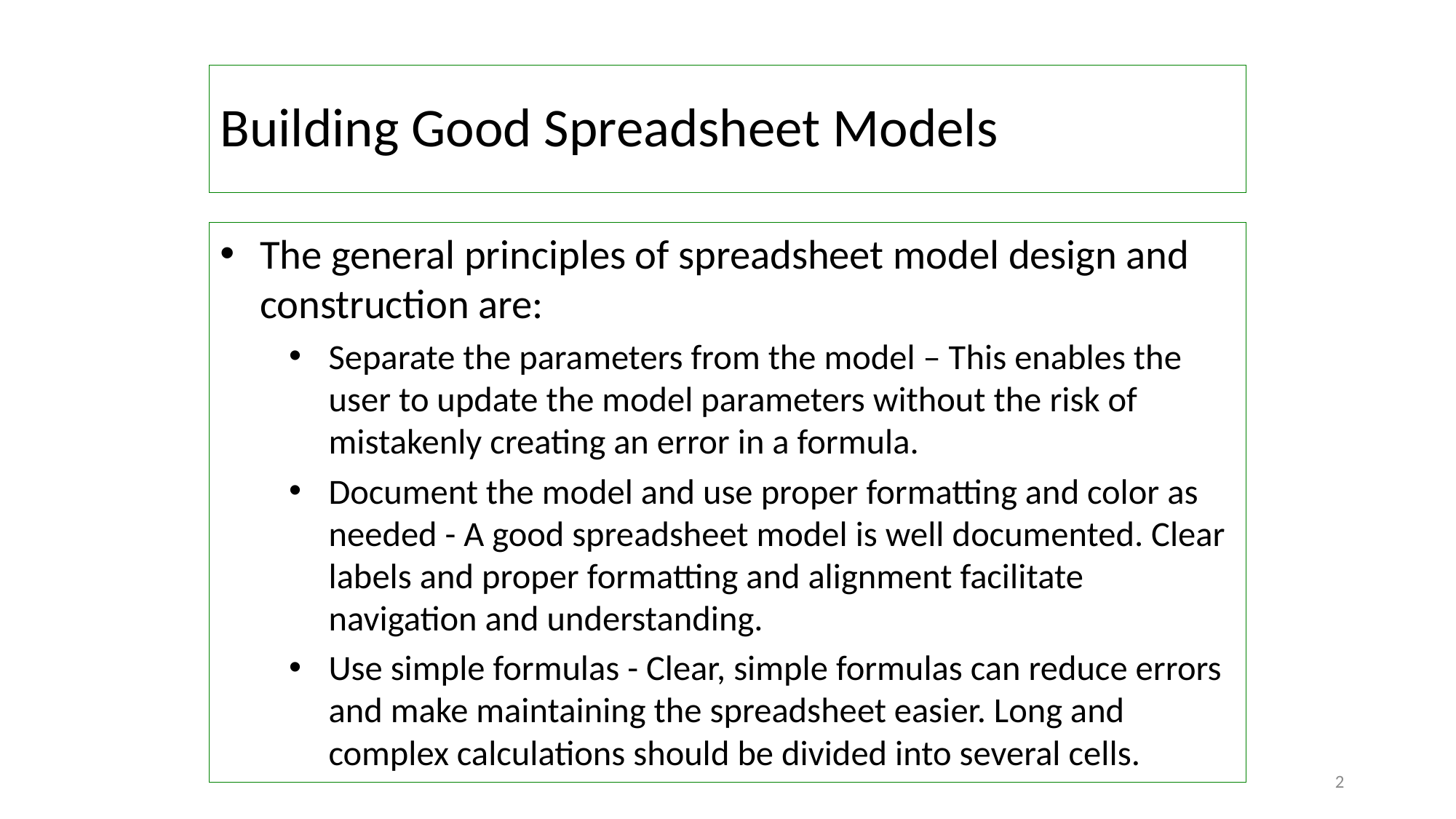

# Building Good Spreadsheet Models
The general principles of spreadsheet model design and construction are:
Separate the parameters from the model – This enables the user to update the model parameters without the risk of mistakenly creating an error in a formula.
Document the model and use proper formatting and color as needed - A good spreadsheet model is well documented. Clear labels and proper formatting and alignment facilitate navigation and understanding.
Use simple formulas - Clear, simple formulas can reduce errors and make maintaining the spreadsheet easier. Long and complex calculations should be divided into several cells.

2